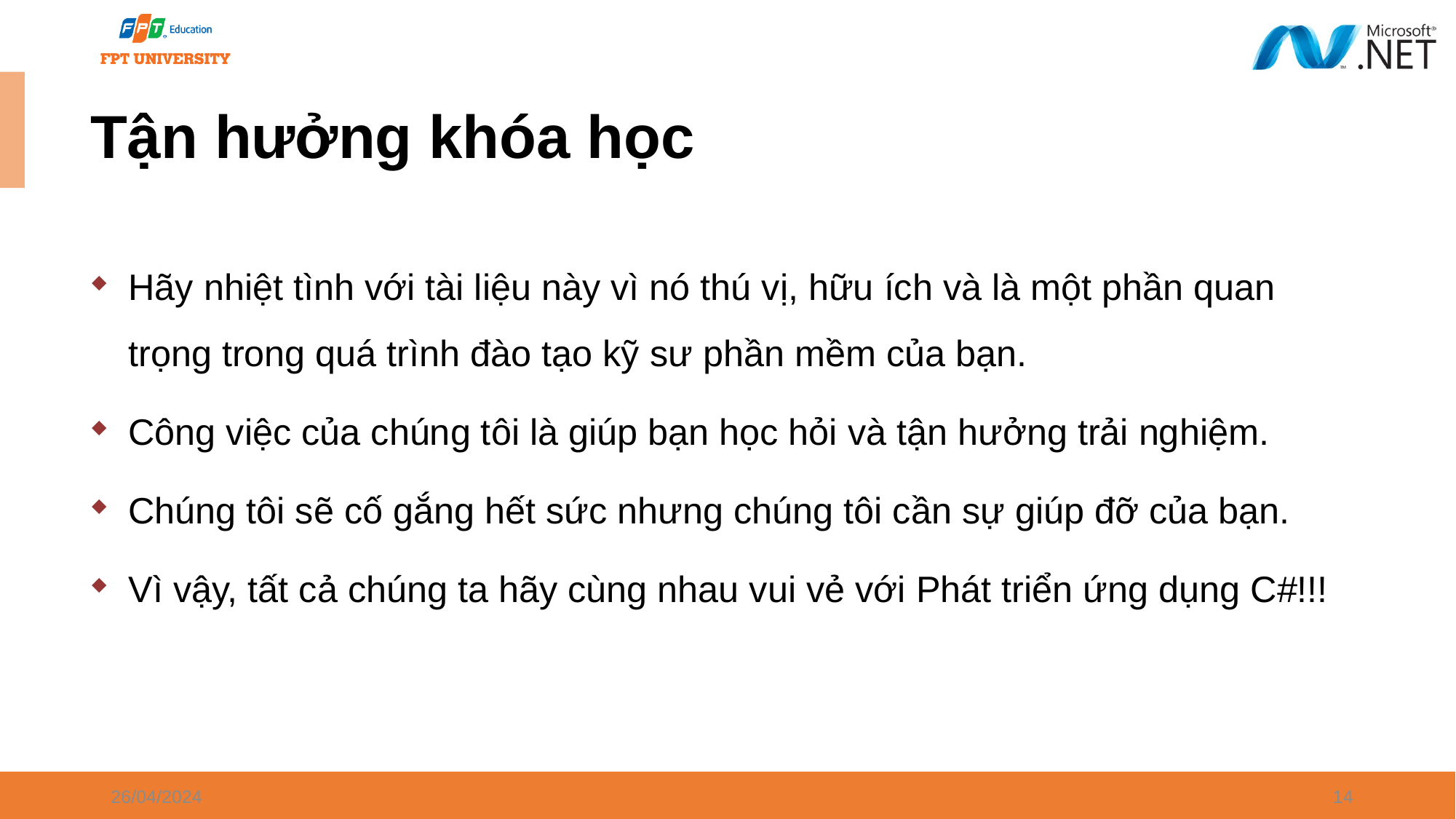

# Tận hưởng khóa học
Hãy nhiệt tình với tài liệu này vì nó thú vị, hữu ích và là một phần quan trọng trong quá trình đào tạo kỹ sư phần mềm của bạn.
Công việc của chúng tôi là giúp bạn học hỏi và tận hưởng trải nghiệm.
Chúng tôi sẽ cố gắng hết sức nhưng chúng tôi cần sự giúp đỡ của bạn.
Vì vậy, tất cả chúng ta hãy cùng nhau vui vẻ với Phát triển ứng dụng C#!!!
26/04/2024
14